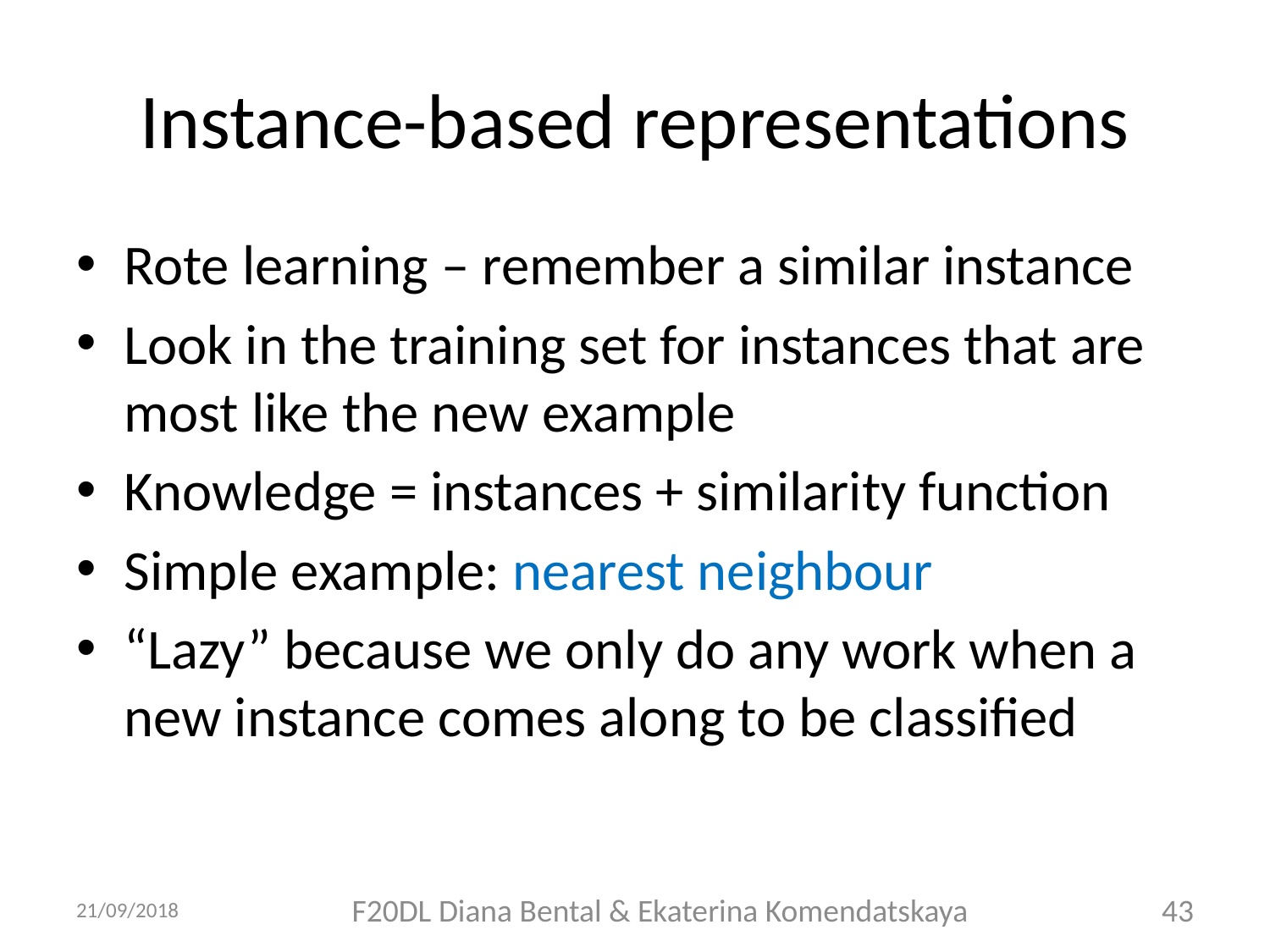

# Instance-based representations
Rote learning – remember a similar instance
Look in the training set for instances that are most like the new example
Knowledge = instances + similarity function
Simple example: nearest neighbour
“Lazy” because we only do any work when a new instance comes along to be classified

21/09/2018
F20DL Diana Bental & Ekaterina Komendatskaya
43